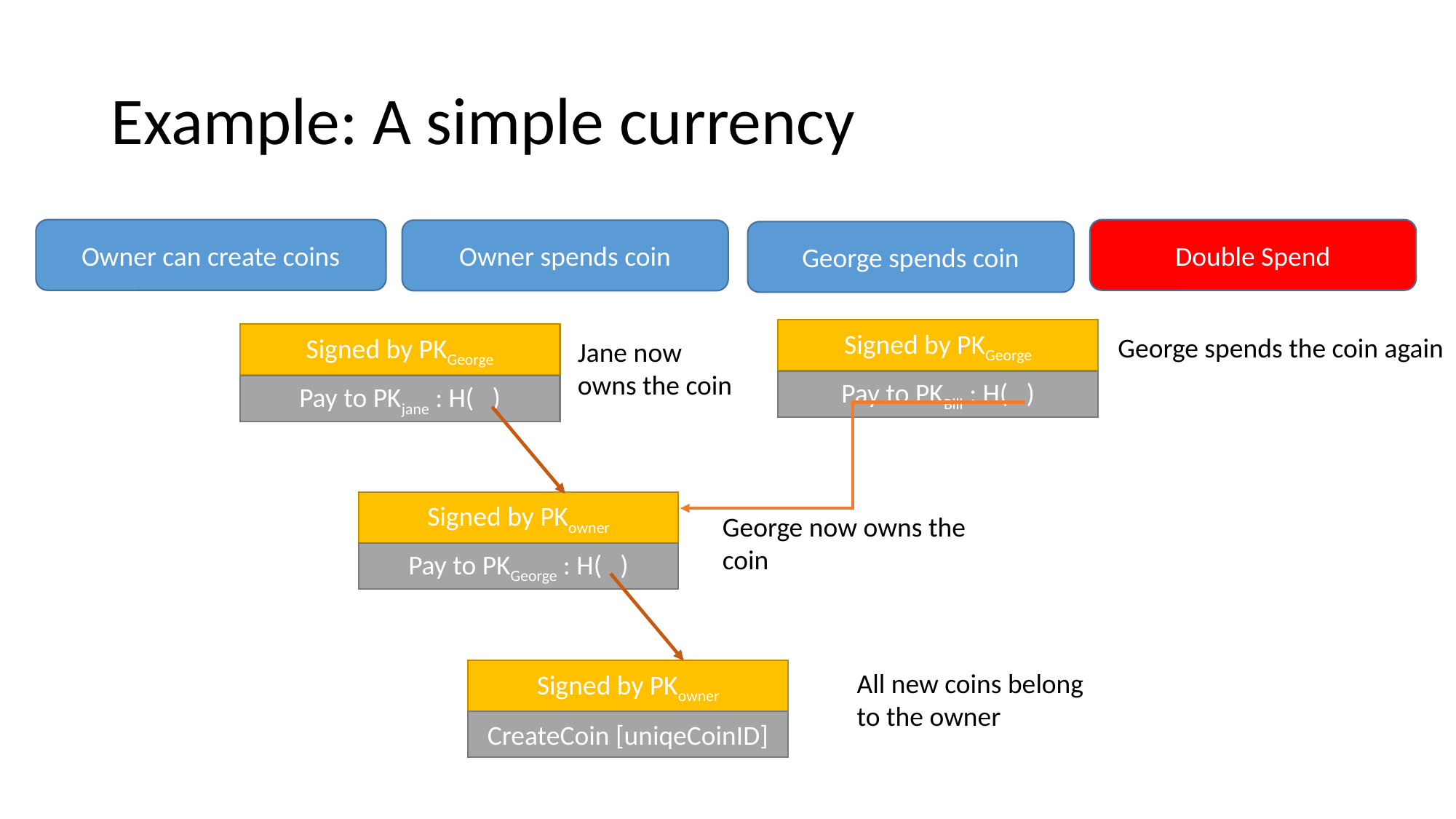

# Example: A simple currency
Owner can create coins
Double Spend
Owner spends coin
George spends coin
Signed by PKGeorge
Signed by PKGeorge
George spends the coin again
Jane now owns the coin
Pay to PKBill : H(   )
Pay to PKjane : H(   )
Signed by PKowner
George now owns the coin
Pay to PKGeorge : H(   )
Signed by PKowner
All new coins belong to the owner
CreateCoin [uniqeCoinID]